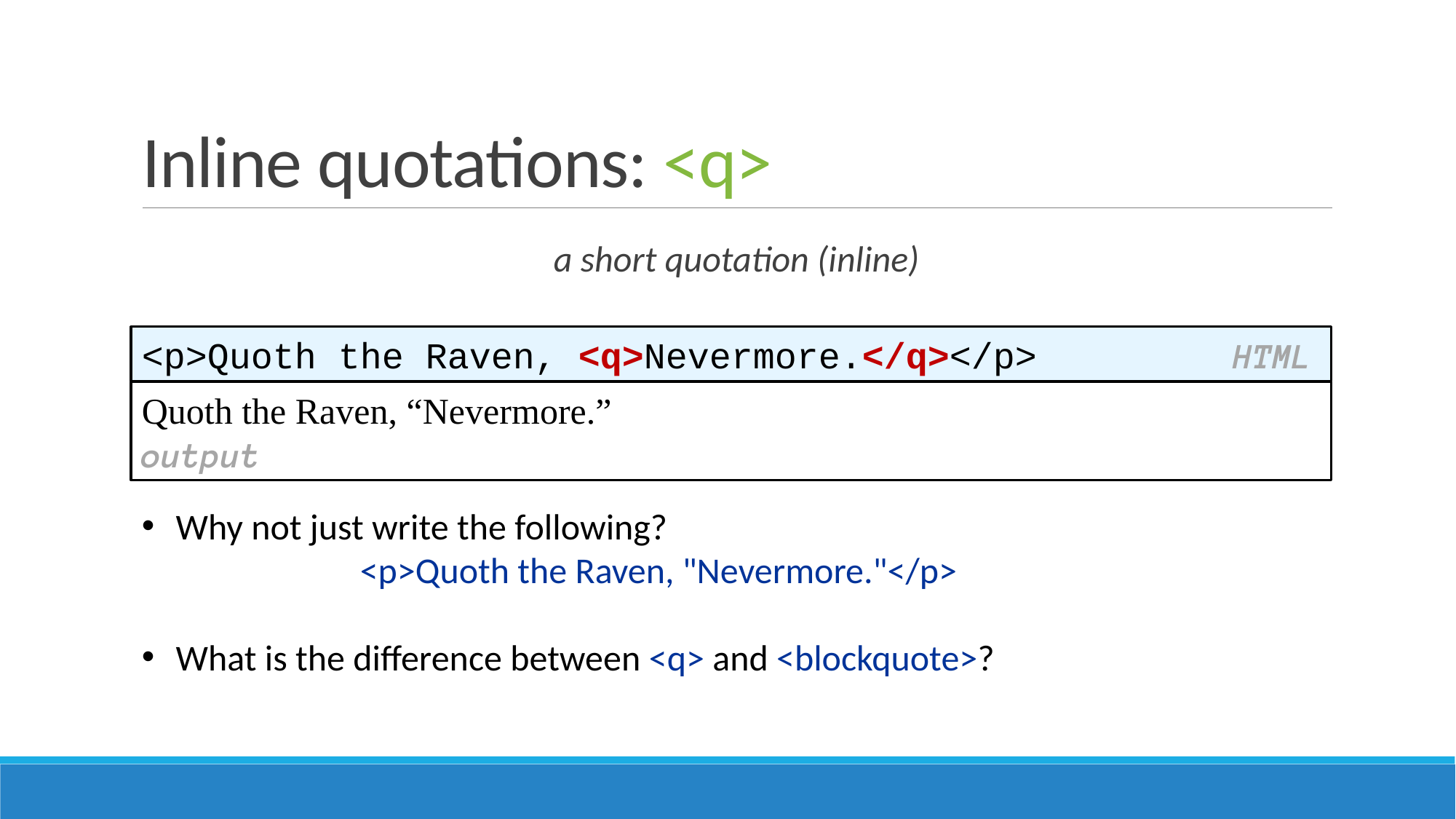

# Inline quotations: <q>
a short quotation (inline)
<p>Quoth the Raven, <q>Nevermore.</q></p>         HTML
Quoth the Raven, “Nevermore.” 	                            output
Why not just write the following?
		<p>Quoth the Raven, "Nevermore."</p>

What is the difference between <q> and <blockquote>?